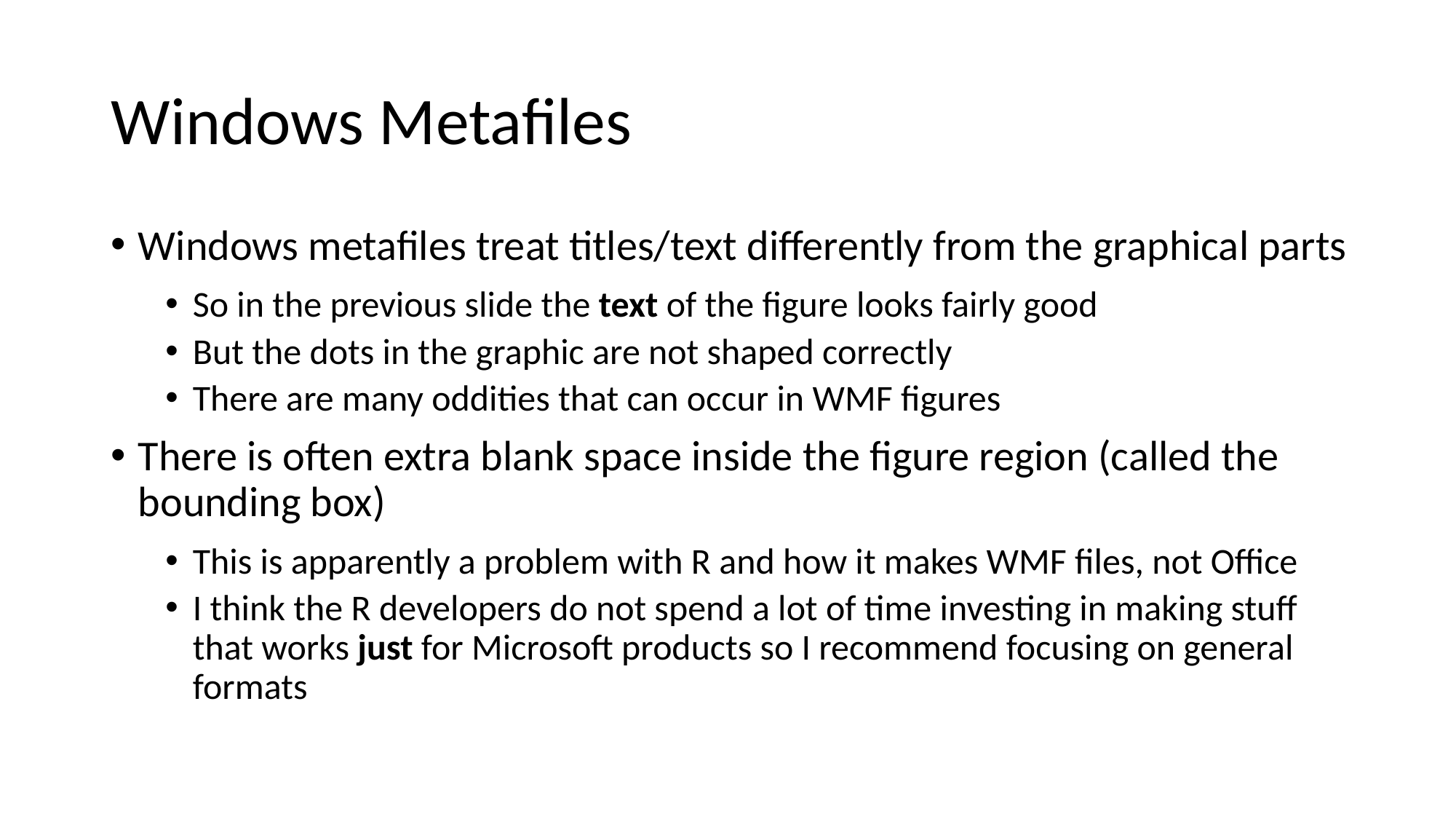

# Windows Metafiles
Windows metafiles treat titles/text differently from the graphical parts
So in the previous slide the text of the figure looks fairly good
But the dots in the graphic are not shaped correctly
There are many oddities that can occur in WMF figures
There is often extra blank space inside the figure region (called the bounding box)
This is apparently a problem with R and how it makes WMF files, not Office
I think the R developers do not spend a lot of time investing in making stuff that works just for Microsoft products so I recommend focusing on general formats